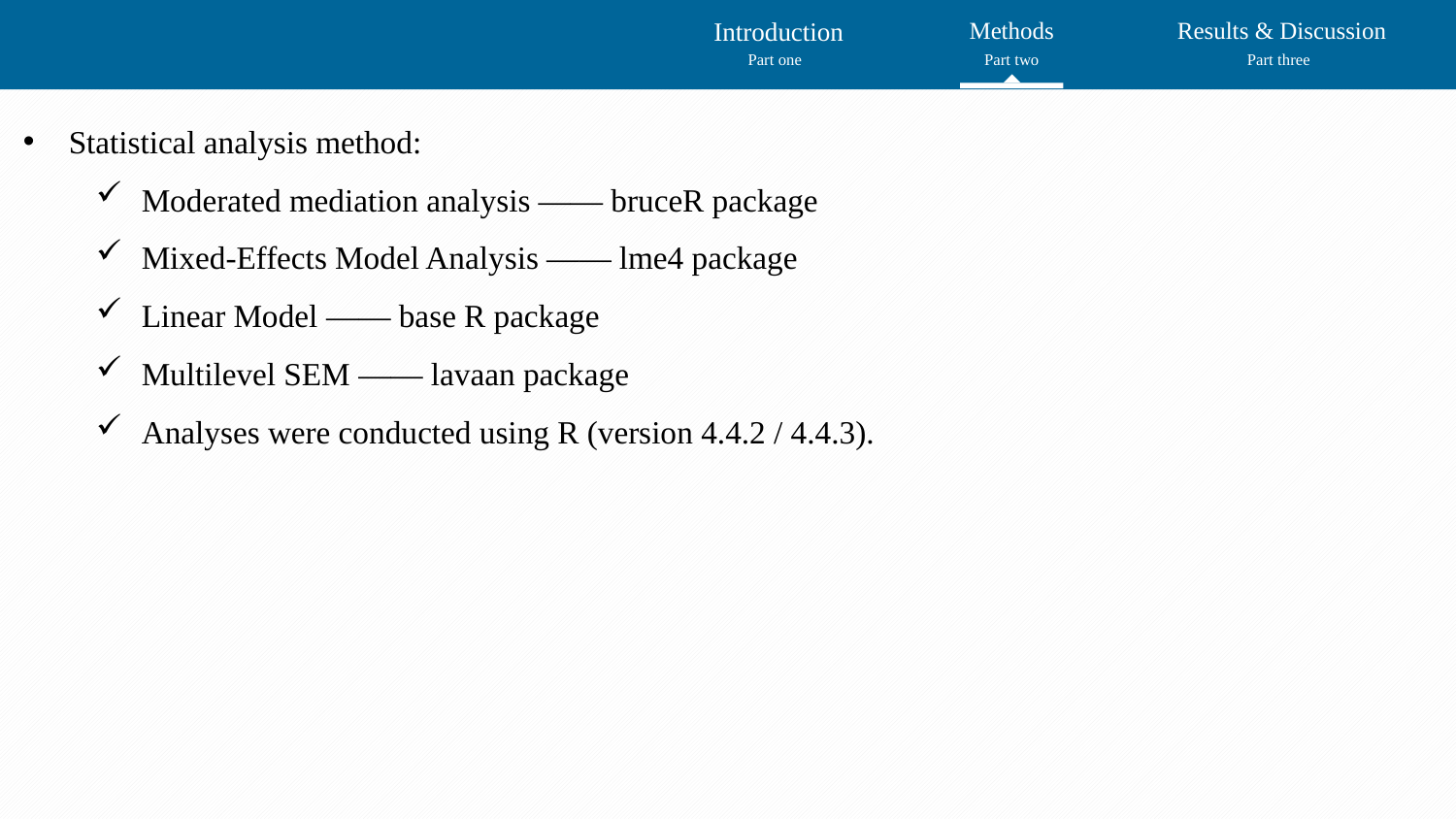

Introduction
Methods
 Results & Discussion
Part one
Part two
Part three

Statistical analysis method:
Moderated mediation analysis —— bruceR package
Mixed-Effects Model Analysis —— lme4 package
Linear Model —— base R package
Multilevel SEM —— lavaan package
Analyses were conducted using R (version 4.4.2 / 4.4.3).